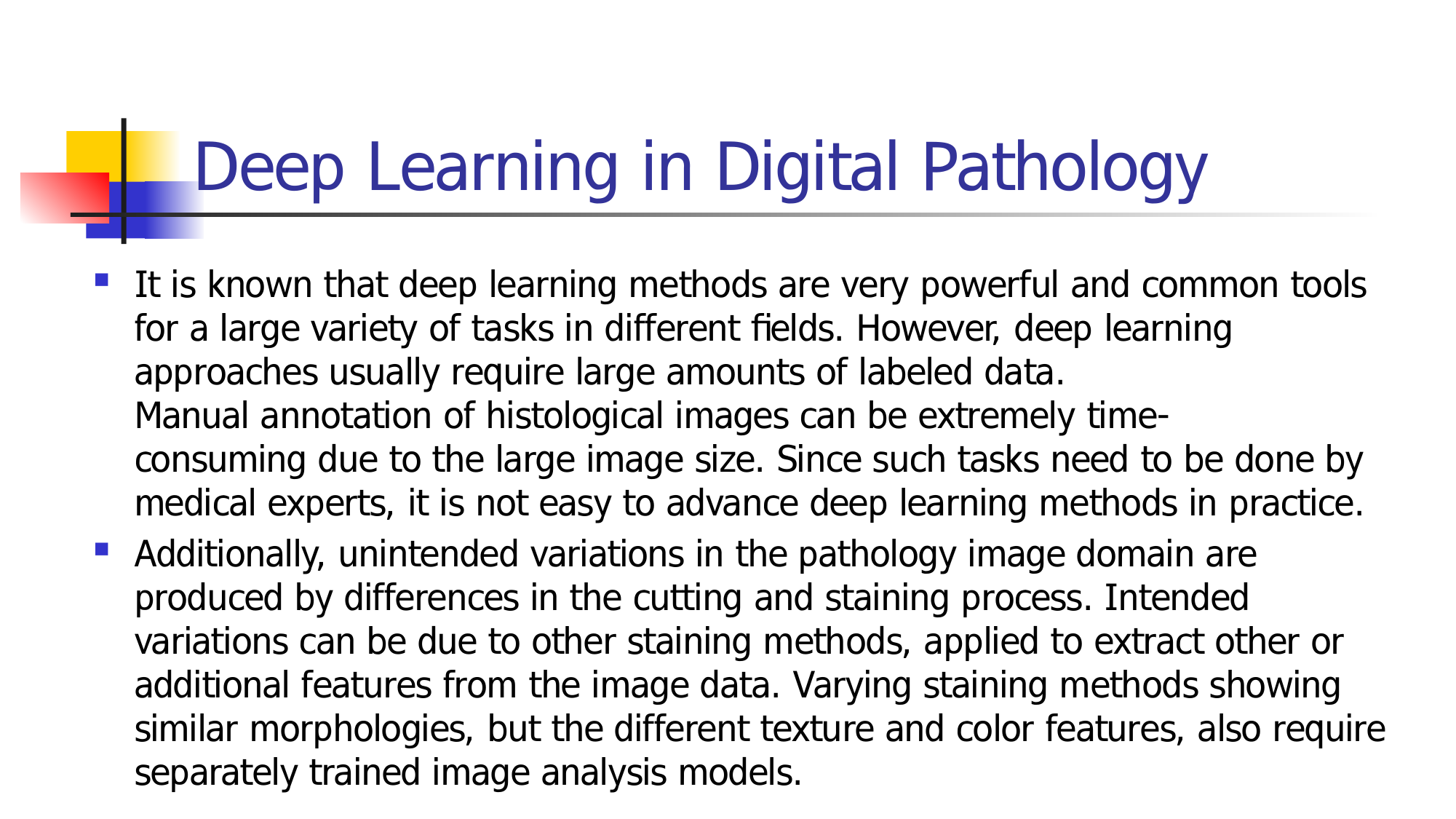

# Deep Learning in Digital Pathology
It is known that deep learning methods are very powerful and common tools for a large variety of tasks in different fields. However, deep learning approaches usually require large amounts of labeled data. Manual annotation of histological images can be extremely time-consuming due to the large image size. Since such tasks need to be done by medical experts, it is not easy to advance deep learning methods in practice.
Additionally, unintended variations in the pathology image domain are produced by differences in the cutting and staining process. Intended variations can be due to other staining methods, applied to extract other or additional features from the image data. Varying staining methods showing similar morphologies, but the different texture and color features, also require separately trained image analysis models.